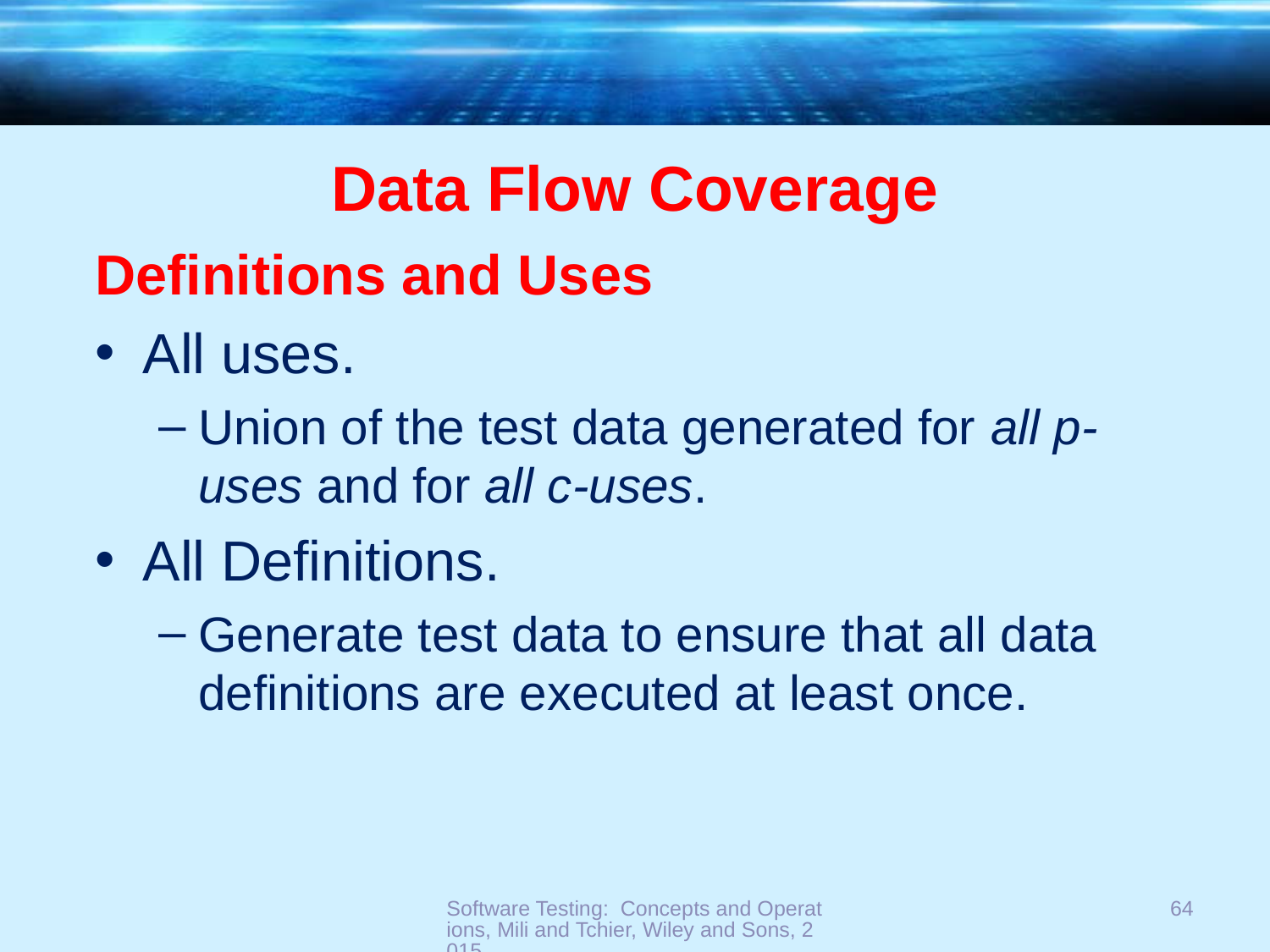

# Data Flow Coverage
Definitions and Uses
All uses.
Union of the test data generated for all p-uses and for all c-uses.
All Definitions.
Generate test data to ensure that all data definitions are executed at least once.
Software Testing:  Concepts and Operations, Mili and Tchier, Wiley and Sons, 2015
64